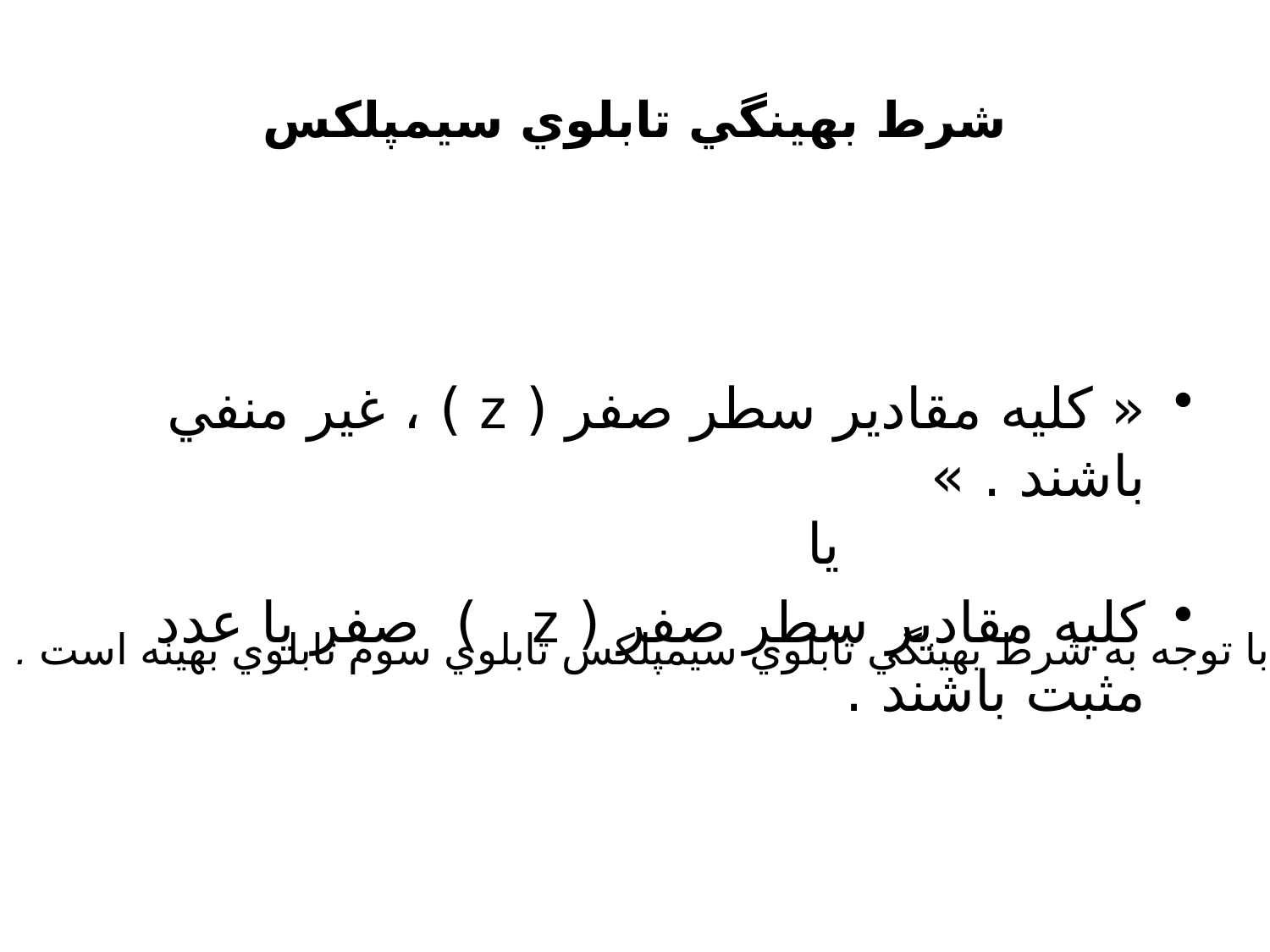

# شرط بهينگي تابلوي سيمپلکس
« کليه مقادير سطر صفر ( z ) ، غير منفي باشند . »                                                                 يا
کليه مقادير سطر صفر ( z   )  صفر يا عدد مثبت باشند .
با توجه به شرط بهينگي تابلوي سيمپلکس تابلوي سوم تابلوي بهينه است .